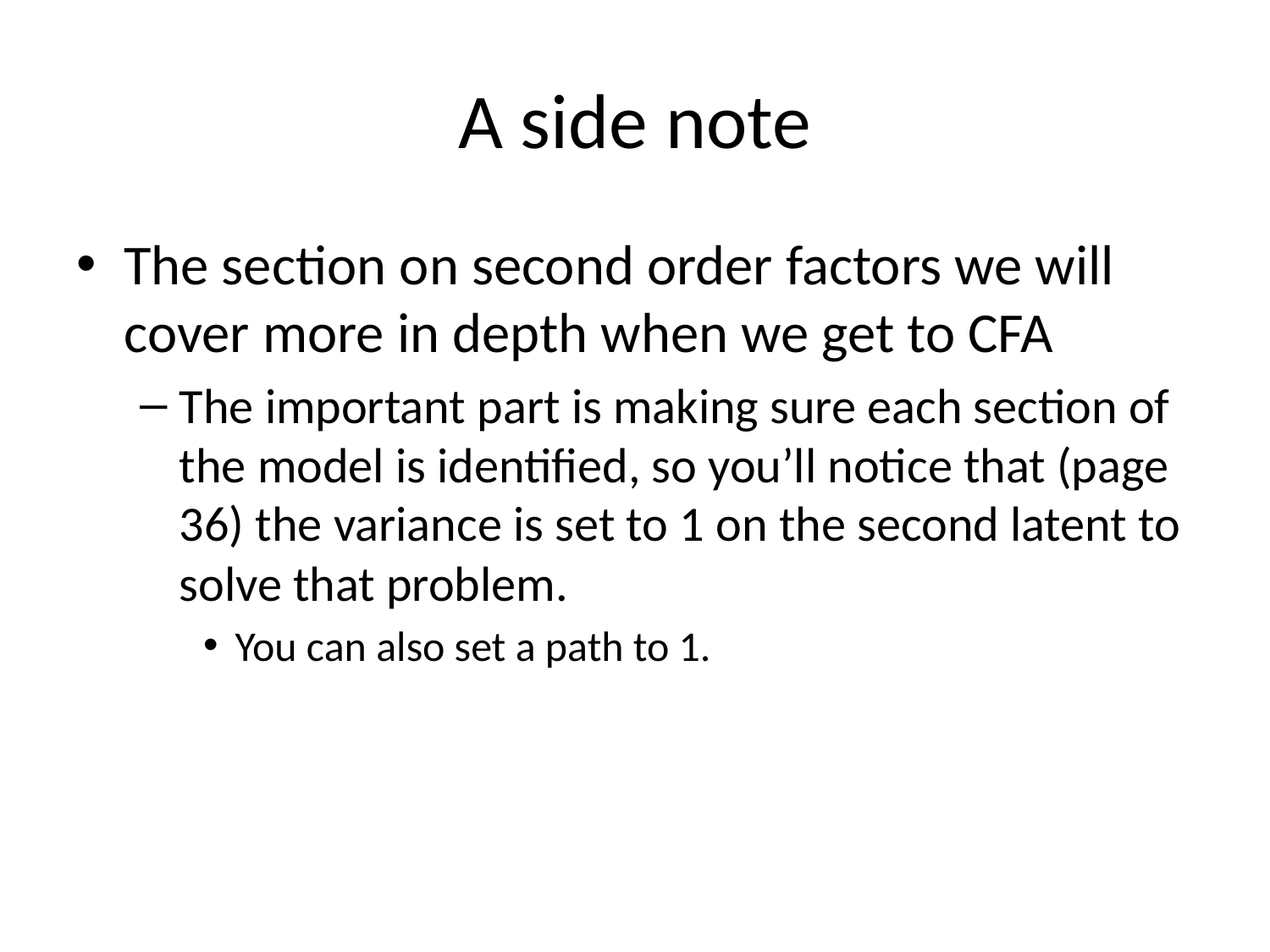

# A side note
The section on second order factors we will cover more in depth when we get to CFA
The important part is making sure each section of the model is identified, so you’ll notice that (page 36) the variance is set to 1 on the second latent to solve that problem.
You can also set a path to 1.